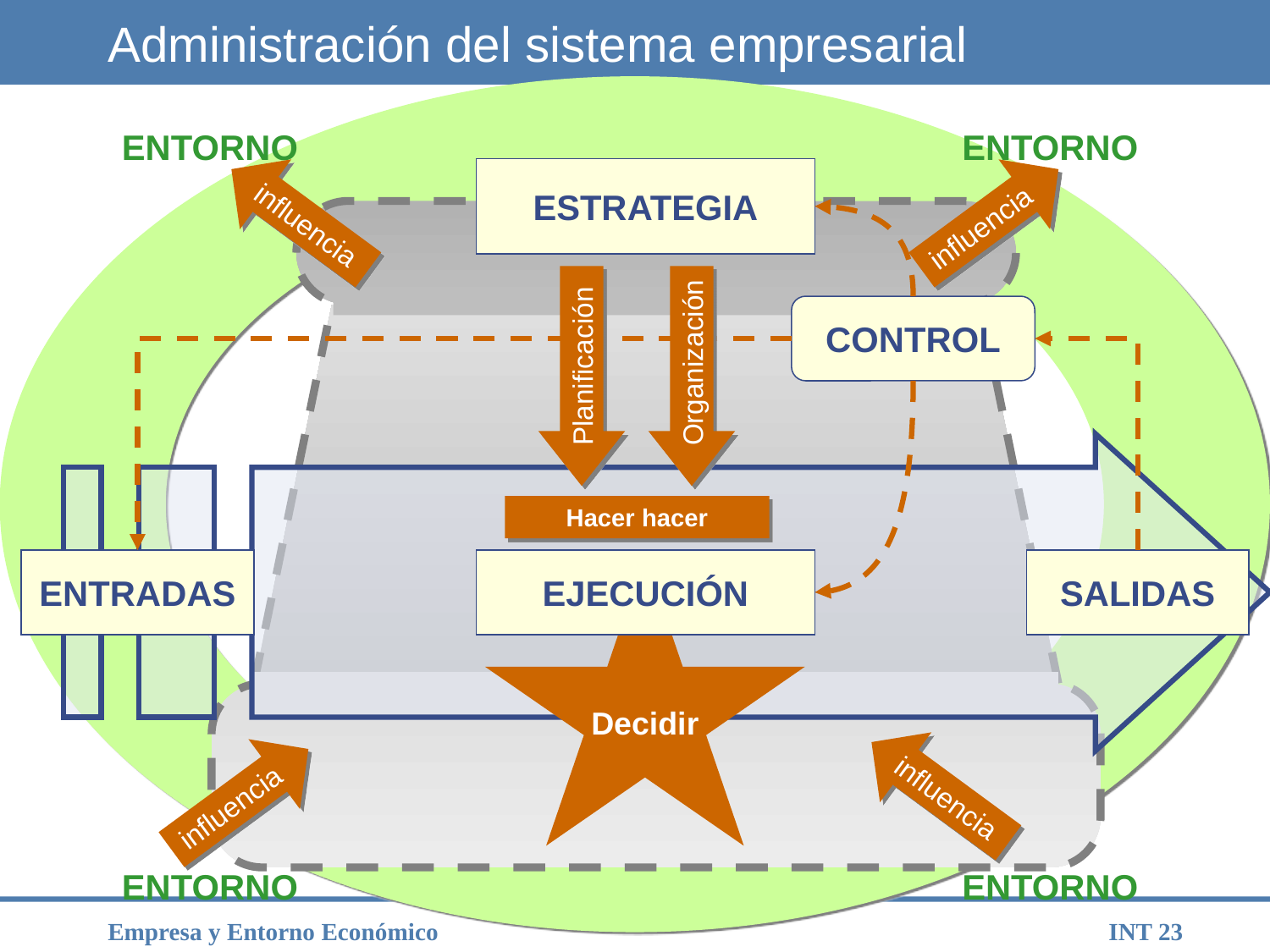

# Administración del sistema empresarial

ENTORNO
ENTORNO
ESTRATEGIA
influencia
influencia

CONTROL
Planificación
Organización

Hacer hacer
ENTRADAS
EJECUCIÓN
SALIDAS
Decidir
influencia
influencia
ENTORNO
ENTORNO